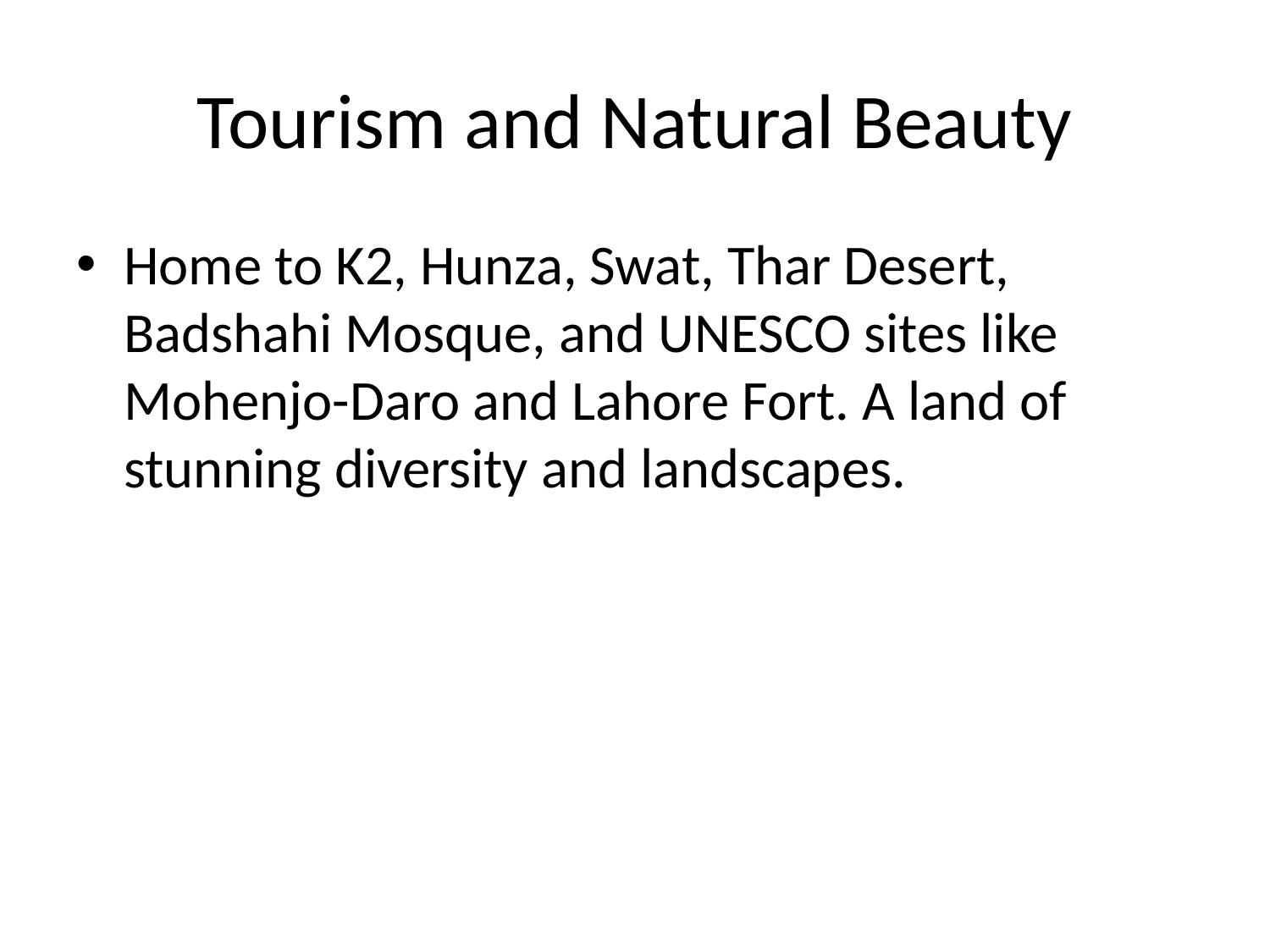

# Tourism and Natural Beauty
Home to K2, Hunza, Swat, Thar Desert, Badshahi Mosque, and UNESCO sites like Mohenjo-Daro and Lahore Fort. A land of stunning diversity and landscapes.